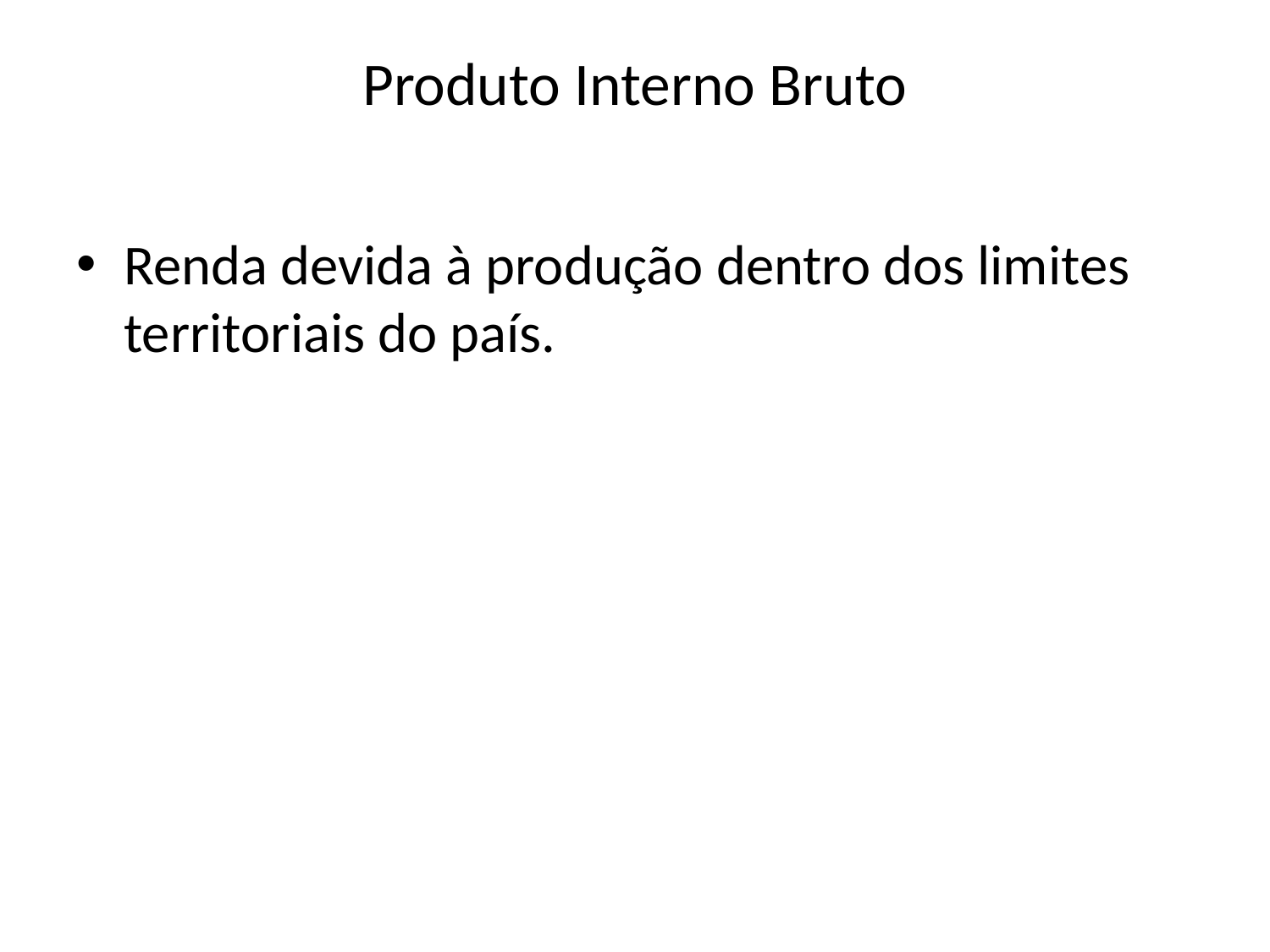

# Produto Interno Bruto
Renda devida à produção dentro dos limites territoriais do país.